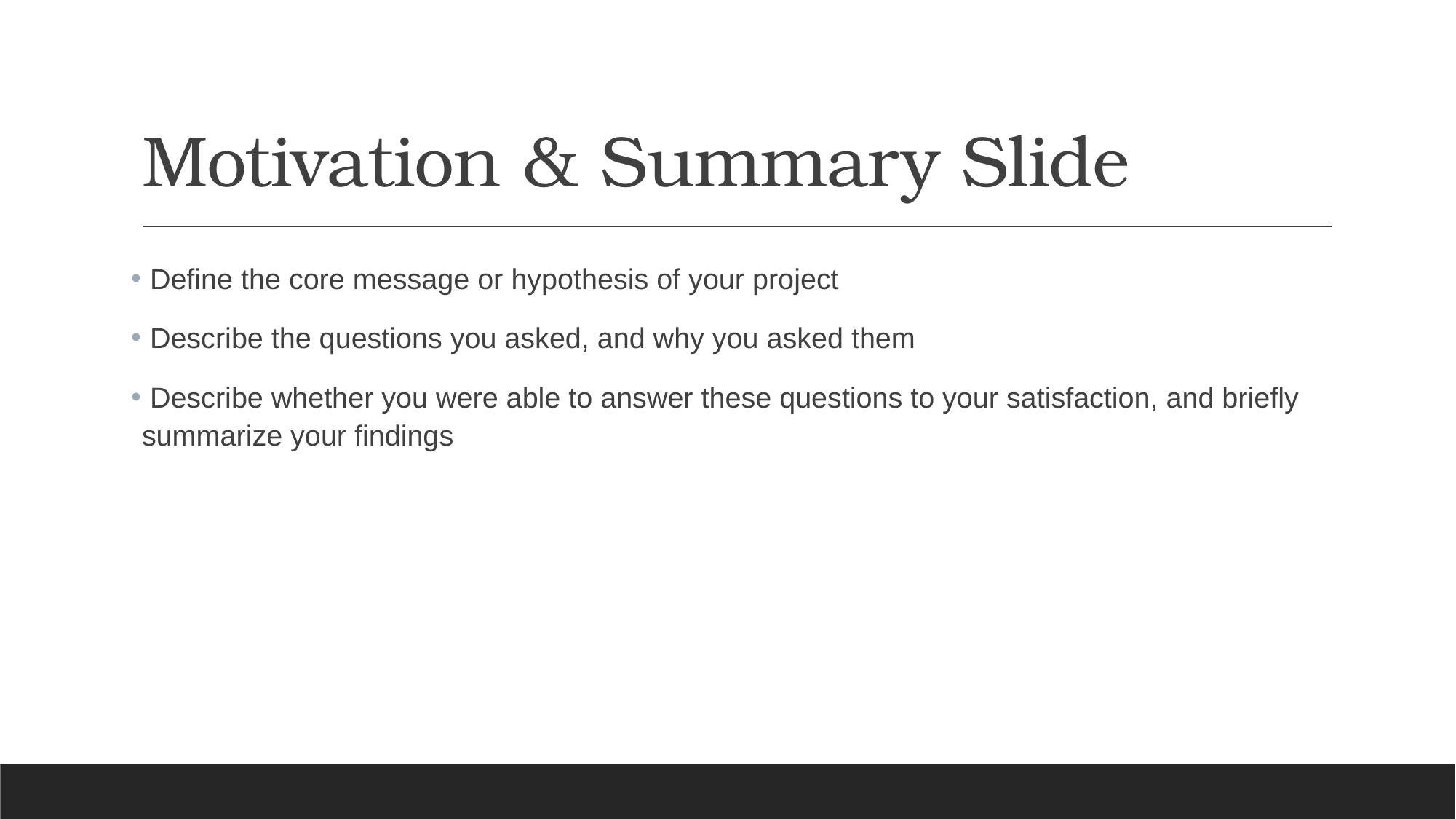

# Motivation & Summary Slide
 Define the core message or hypothesis of your project
 Describe the questions you asked, and why you asked them
 Describe whether you were able to answer these questions to your satisfaction, and briefly summarize your findings